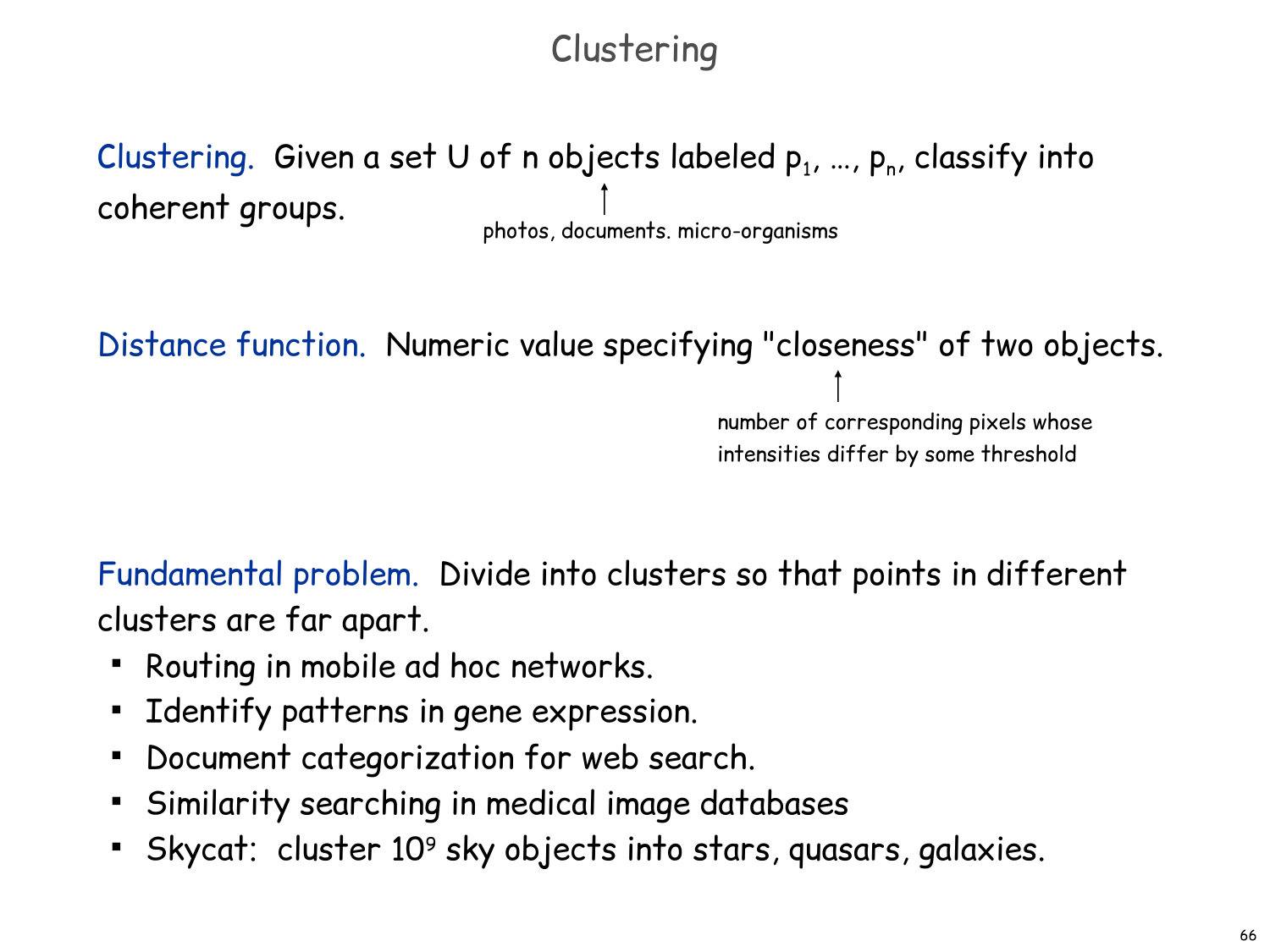

# Clustering
Clustering.  Given a set U of n objects labeled p1, …, pn, classify into coherent groups.

Distance function.  Numeric value specifying "closeness" of two objects.

Fundamental problem.  Divide into clusters so that points in different clusters are far apart.
Routing in mobile ad hoc networks.
Identify patterns in gene expression.
Document categorization for web search.
Similarity searching in medical image databases
Skycat:  cluster 109 sky objects into stars, quasars, galaxies.

photos, documents. micro-organisms

number of corresponding pixels whose
intensities differ by some threshold
66